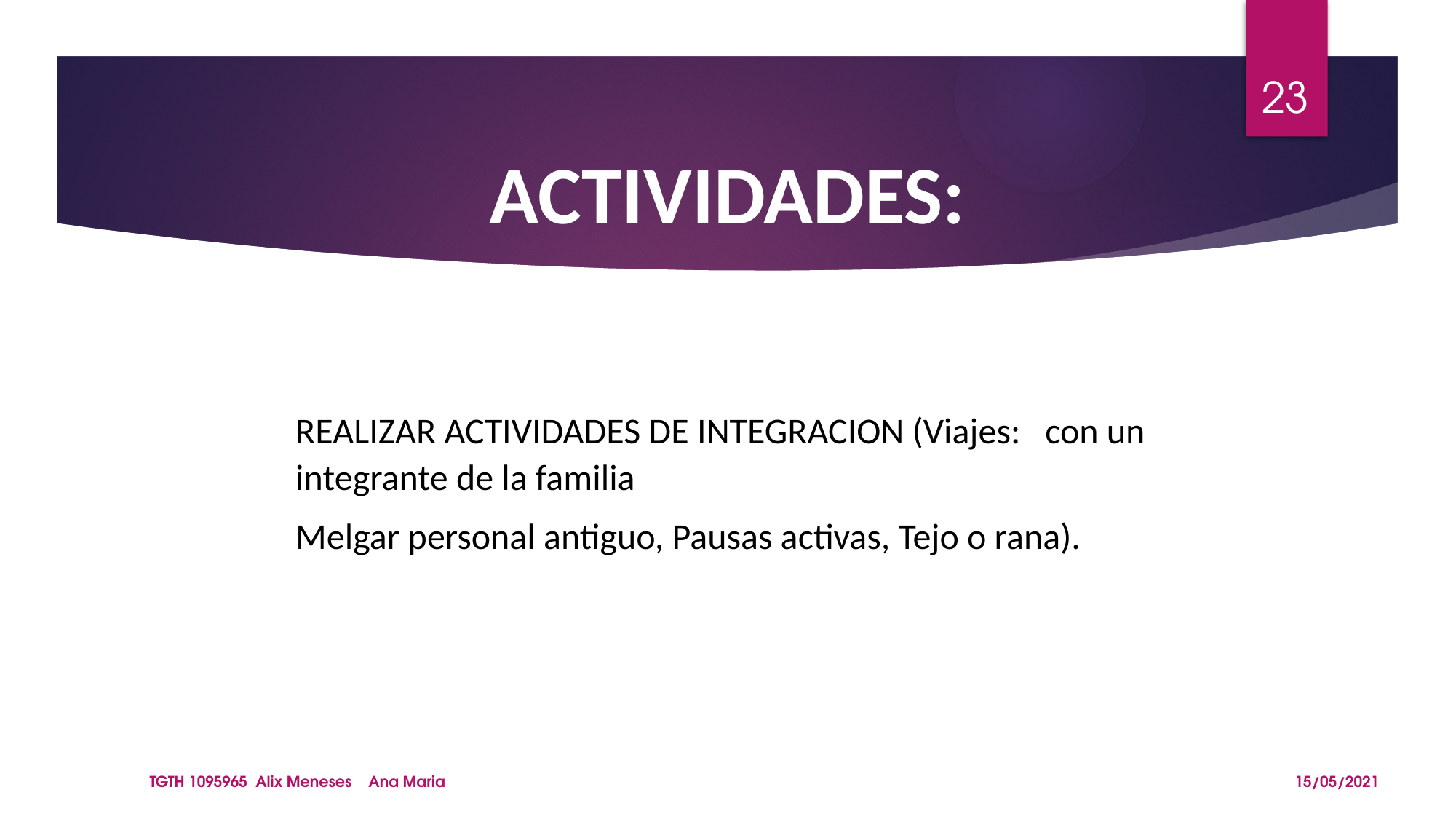

23
ACTIVIDADES:
REALIZAR ACTIVIDADES DE INTEGRACION (Viajes:   con un integrante de la familia
Melgar personal antiguo, Pausas activas, Tejo o rana).
TGTH 1095965  Alix Meneses    Ana Maria
15/05/2021